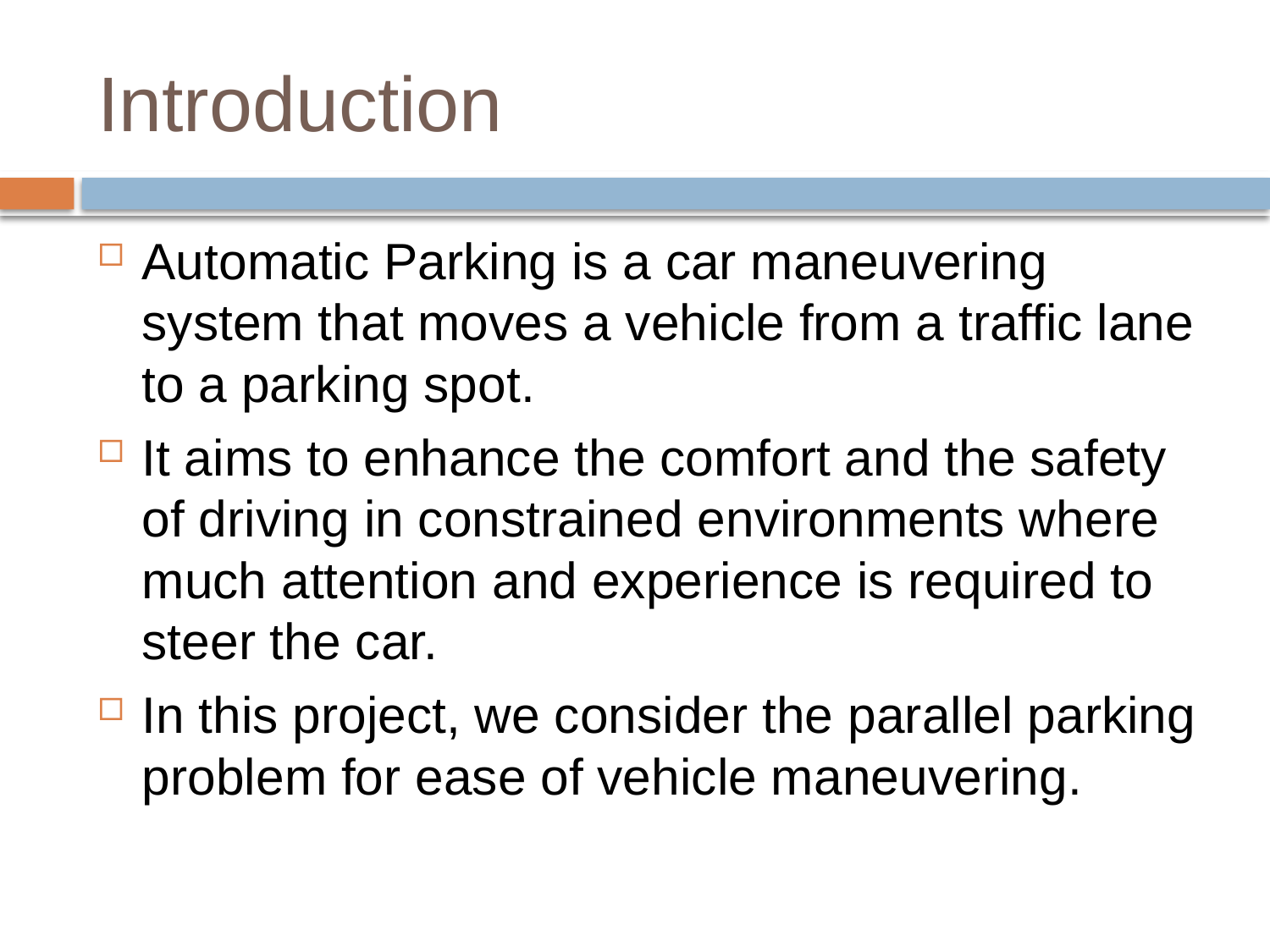

# Introduction
Automatic Parking is a car maneuvering system that moves a vehicle from a traffic lane to a parking spot.
It aims to enhance the comfort and the safety of driving in constrained environments where much attention and experience is required to steer the car.
In this project, we consider the parallel parking problem for ease of vehicle maneuvering.